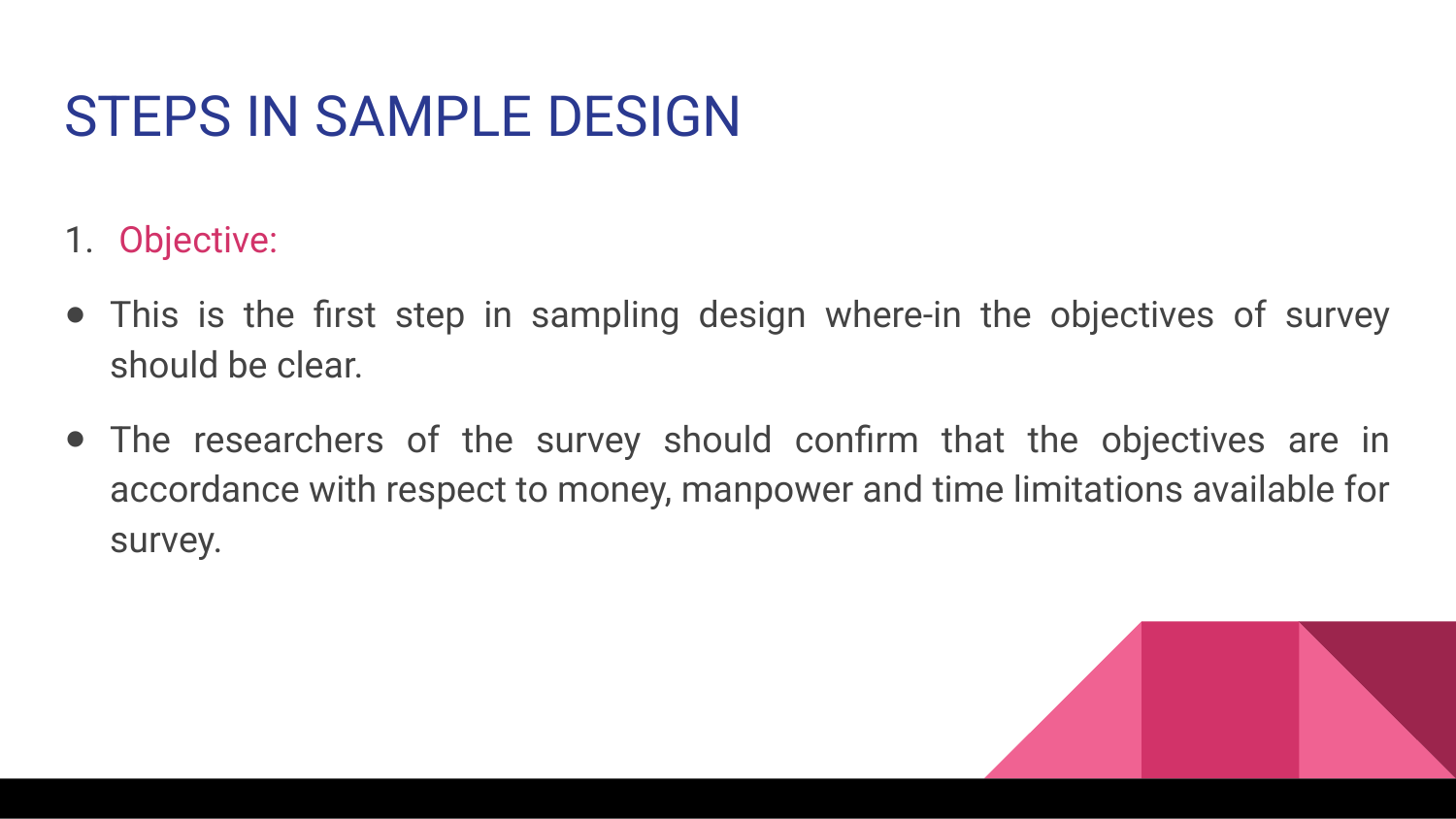

STEPS IN SAMPLE DESIGN
Objective:
This is the first step in sampling design where-in the objectives of survey should be clear.
The researchers of the survey should confirm that the objectives are in accordance with respect to money, manpower and time limitations available for survey.